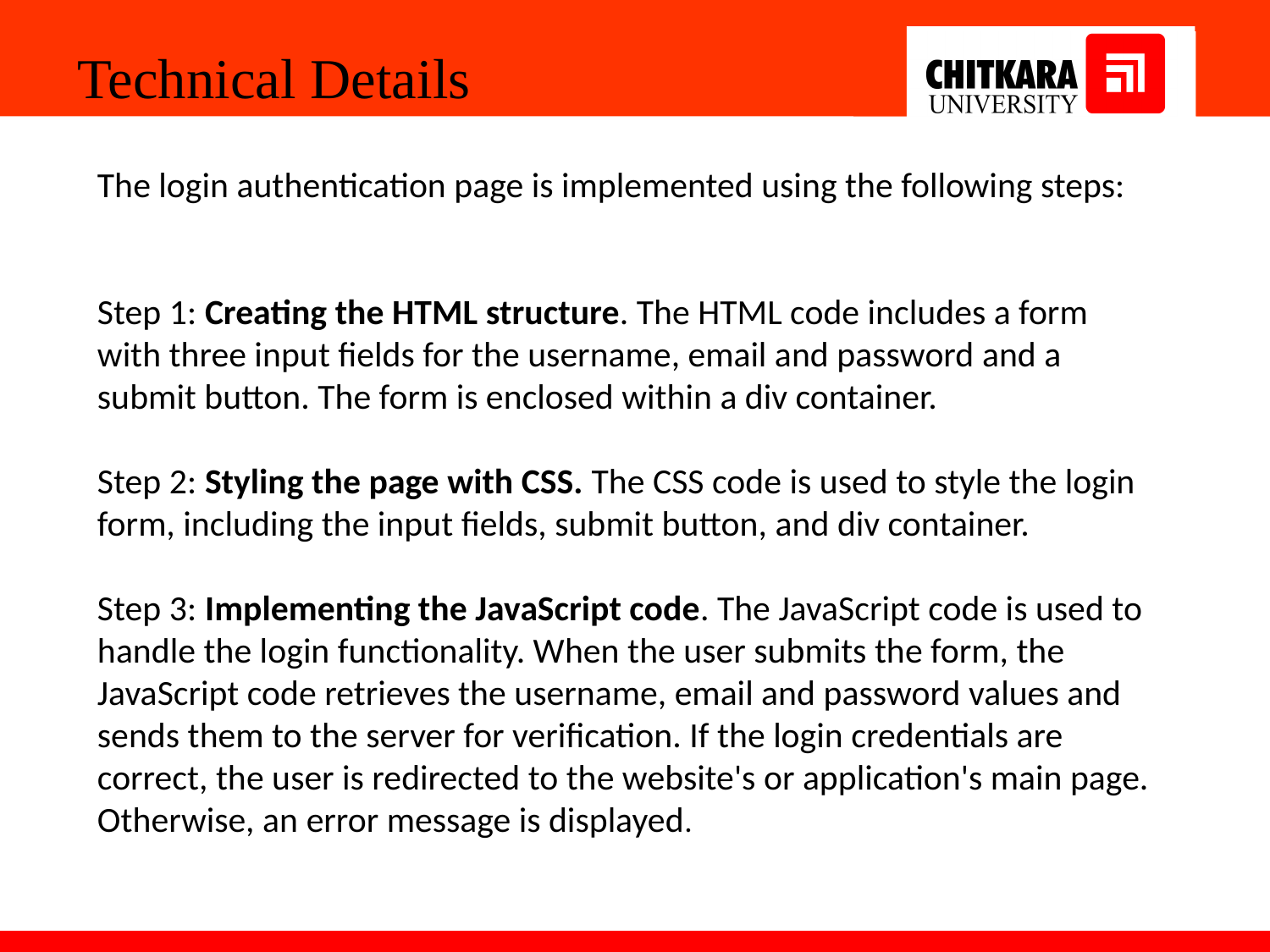

Technical Details
The login authentication page is implemented using the following steps:

Step 1: Creating the HTML structure. The HTML code includes a form with three input fields for the username, email and password and a submit button. The form is enclosed within a div container.

Step 2: Styling the page with CSS. The CSS code is used to style the login form, including the input fields, submit button, and div container.

Step 3: Implementing the JavaScript code. The JavaScript code is used to handle the login functionality. When the user submits the form, the JavaScript code retrieves the username, email and password values and sends them to the server for verification. If the login credentials are correct, the user is redirected to the website's or application's main page. Otherwise, an error message is displayed.